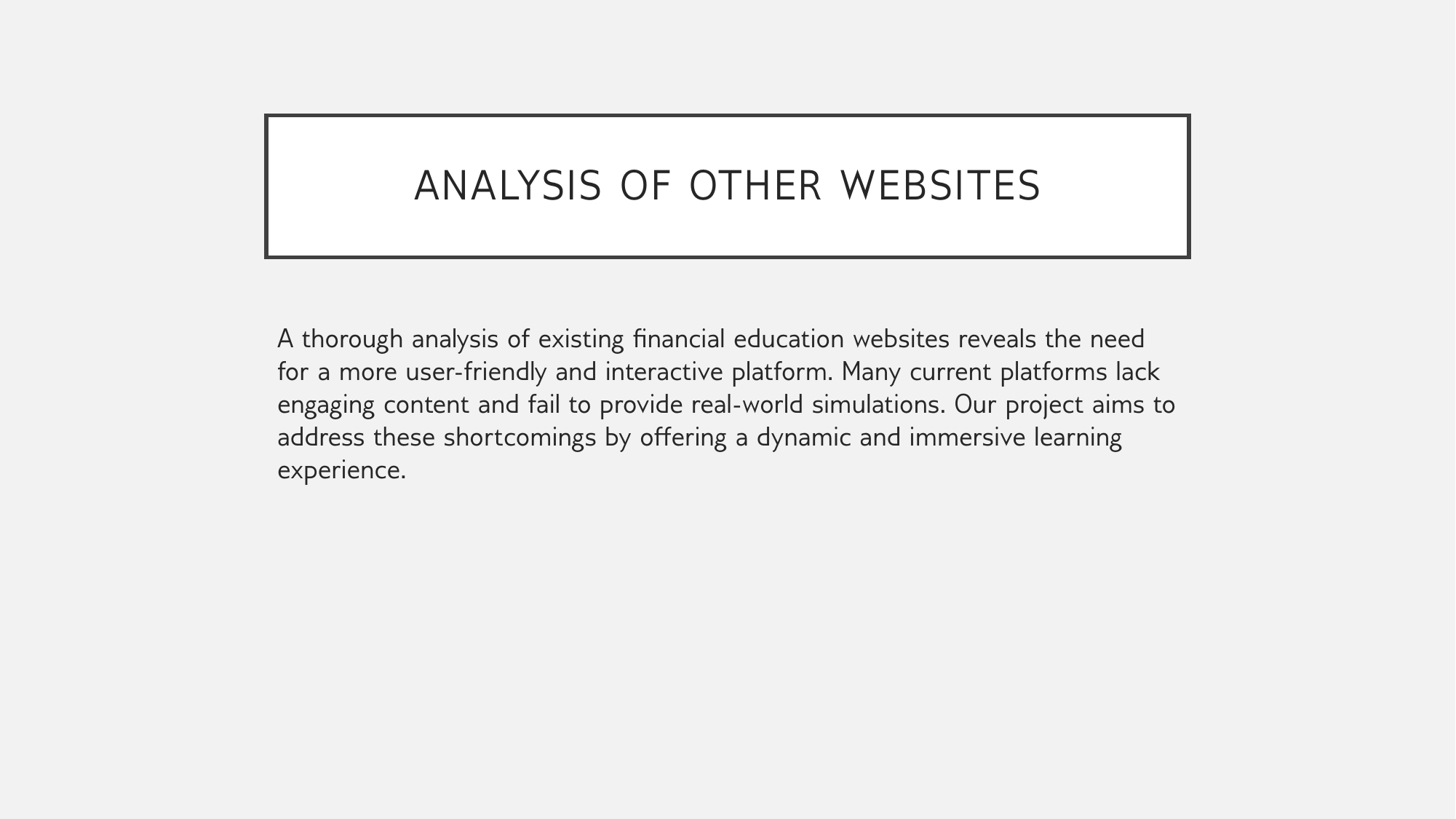

# Analysis of Other Websites
A thorough analysis of existing financial education websites reveals the need for a more user-friendly and interactive platform. Many current platforms lack engaging content and fail to provide real-world simulations. Our project aims to address these shortcomings by offering a dynamic and immersive learning experience.